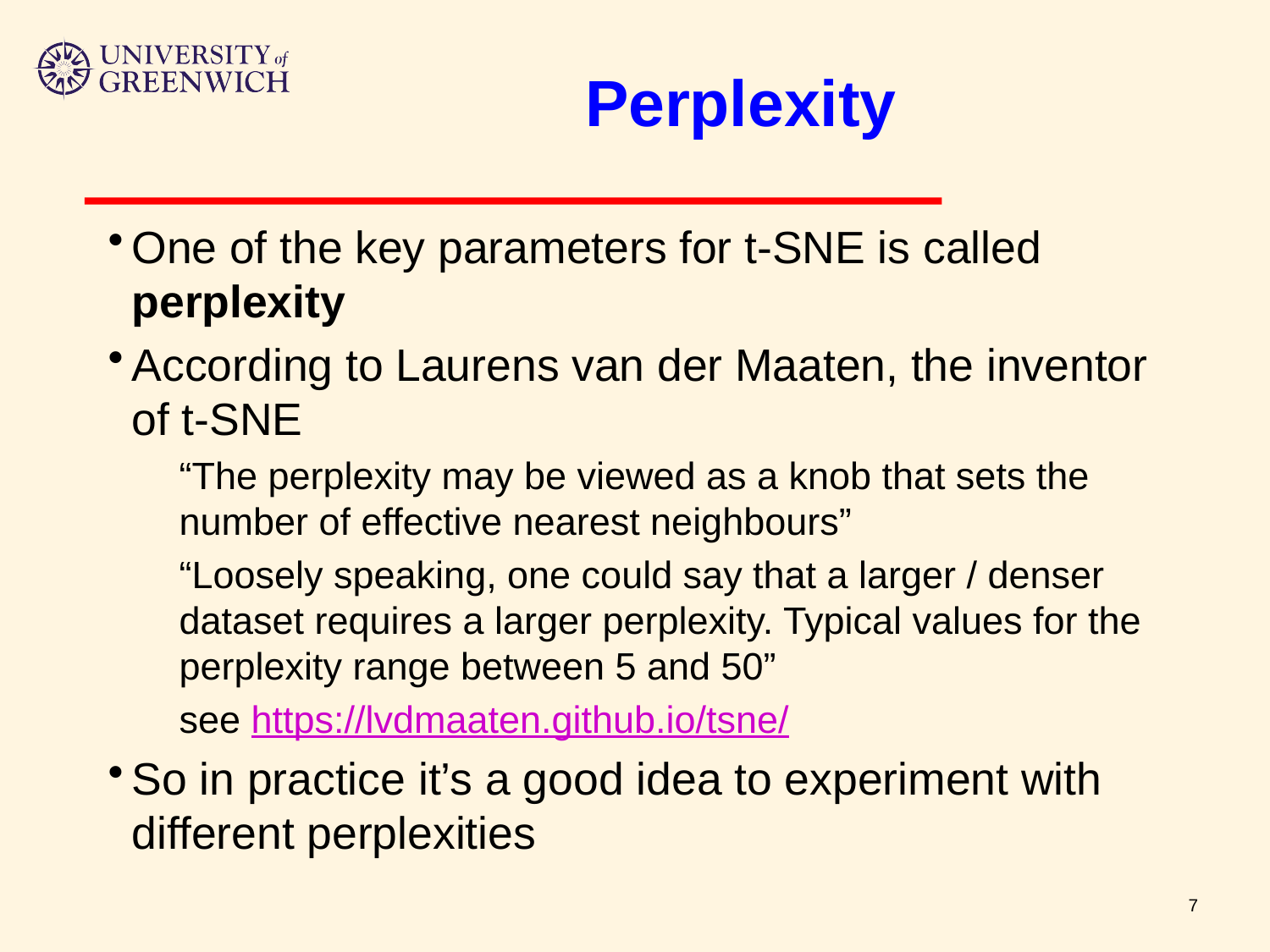

# Perplexity
One of the key parameters for t-SNE is called perplexity
According to Laurens van der Maaten, the inventor of t-SNE
“The perplexity may be viewed as a knob that sets the number of effective nearest neighbours”
“Loosely speaking, one could say that a larger / denser dataset requires a larger perplexity. Typical values for the perplexity range between 5 and 50”
see https://lvdmaaten.github.io/tsne/
So in practice it’s a good idea to experiment with different perplexities
7